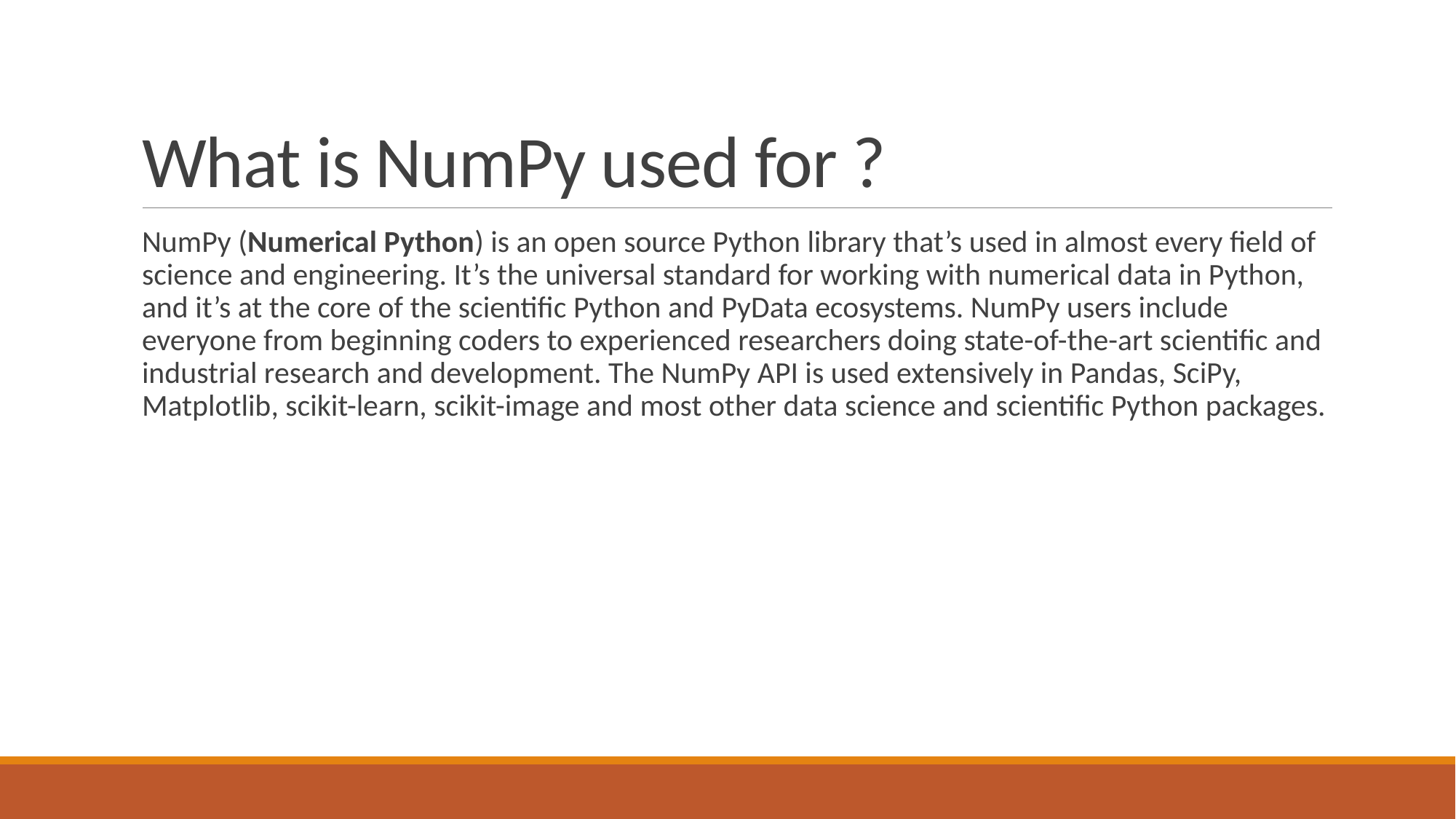

# What is NumPy used for ?
NumPy (Numerical Python) is an open source Python library that’s used in almost every field of science and engineering. It’s the universal standard for working with numerical data in Python, and it’s at the core of the scientific Python and PyData ecosystems. NumPy users include everyone from beginning coders to experienced researchers doing state-of-the-art scientific and industrial research and development. The NumPy API is used extensively in Pandas, SciPy, Matplotlib, scikit-learn, scikit-image and most other data science and scientific Python packages.